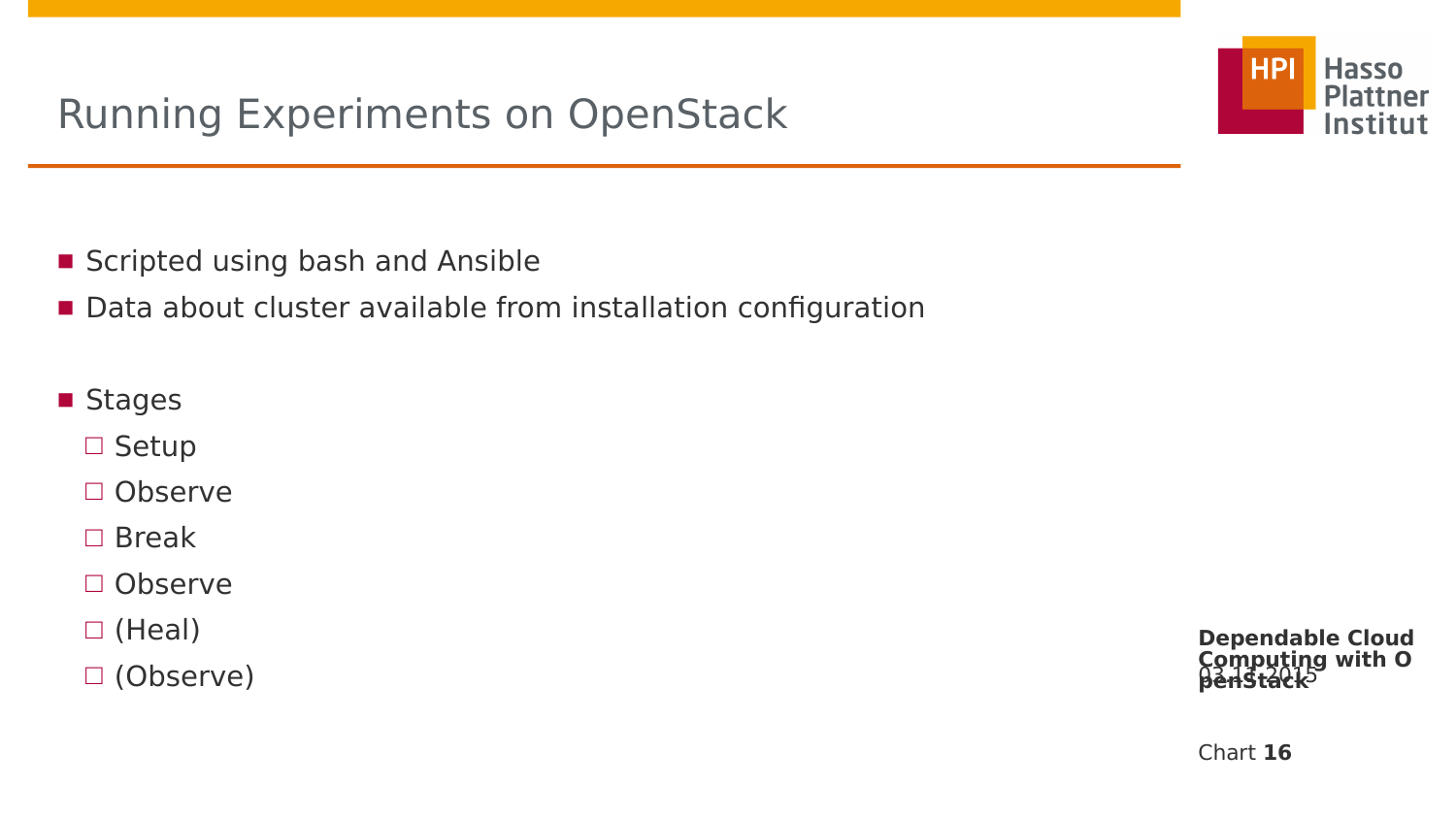

# Running Experiments on OpenStack

Scripted using bash and Ansible
Data about cluster available from installation configuration

Stages
Setup
Observe
Break
Observe
(Heal)
(Observe)

Dependable Cloud Computing with OpenStack
03.11.2015
Chart 16